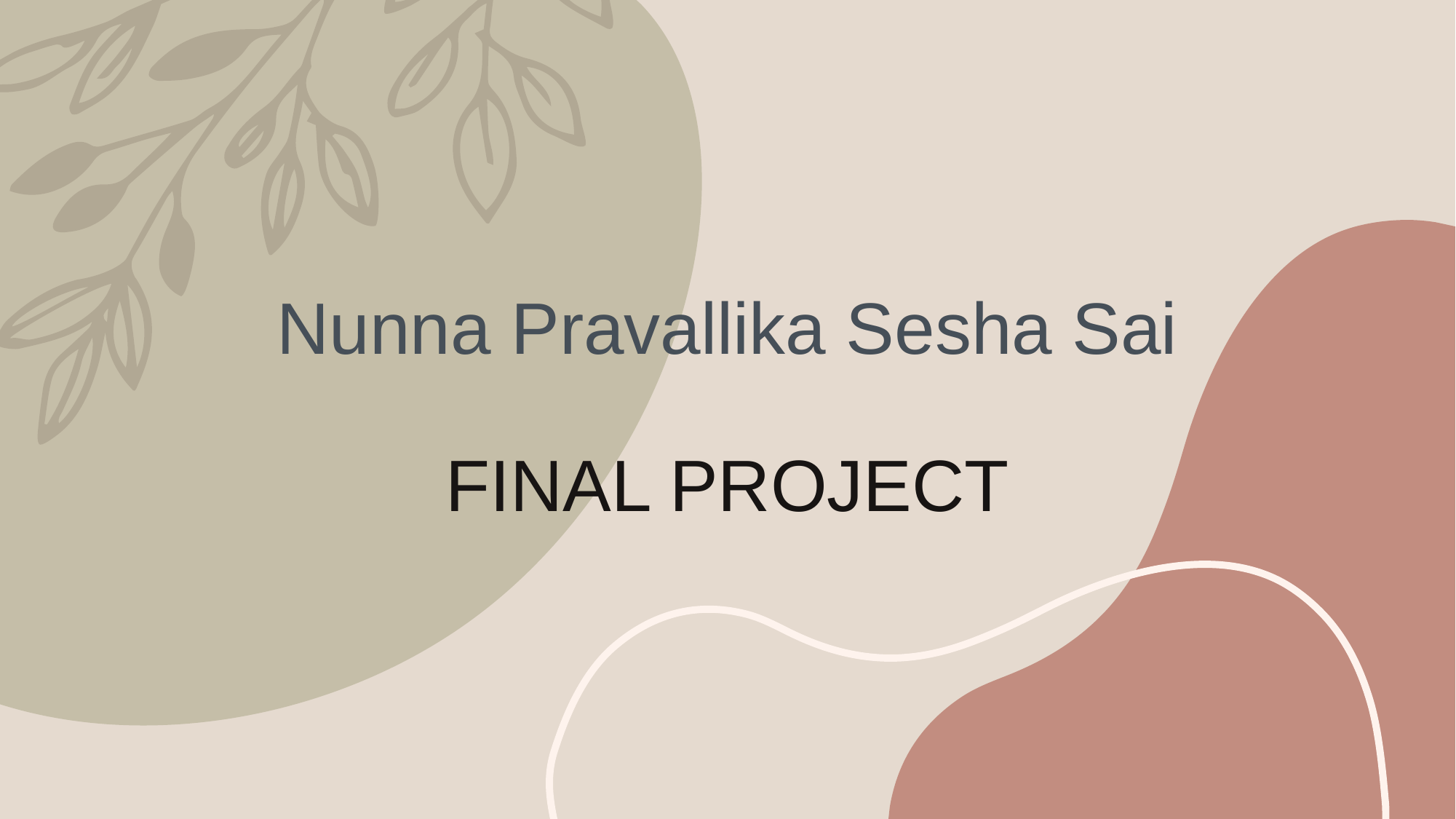

# Nunna Pravallika Sesha Sai FINAL PROJECT